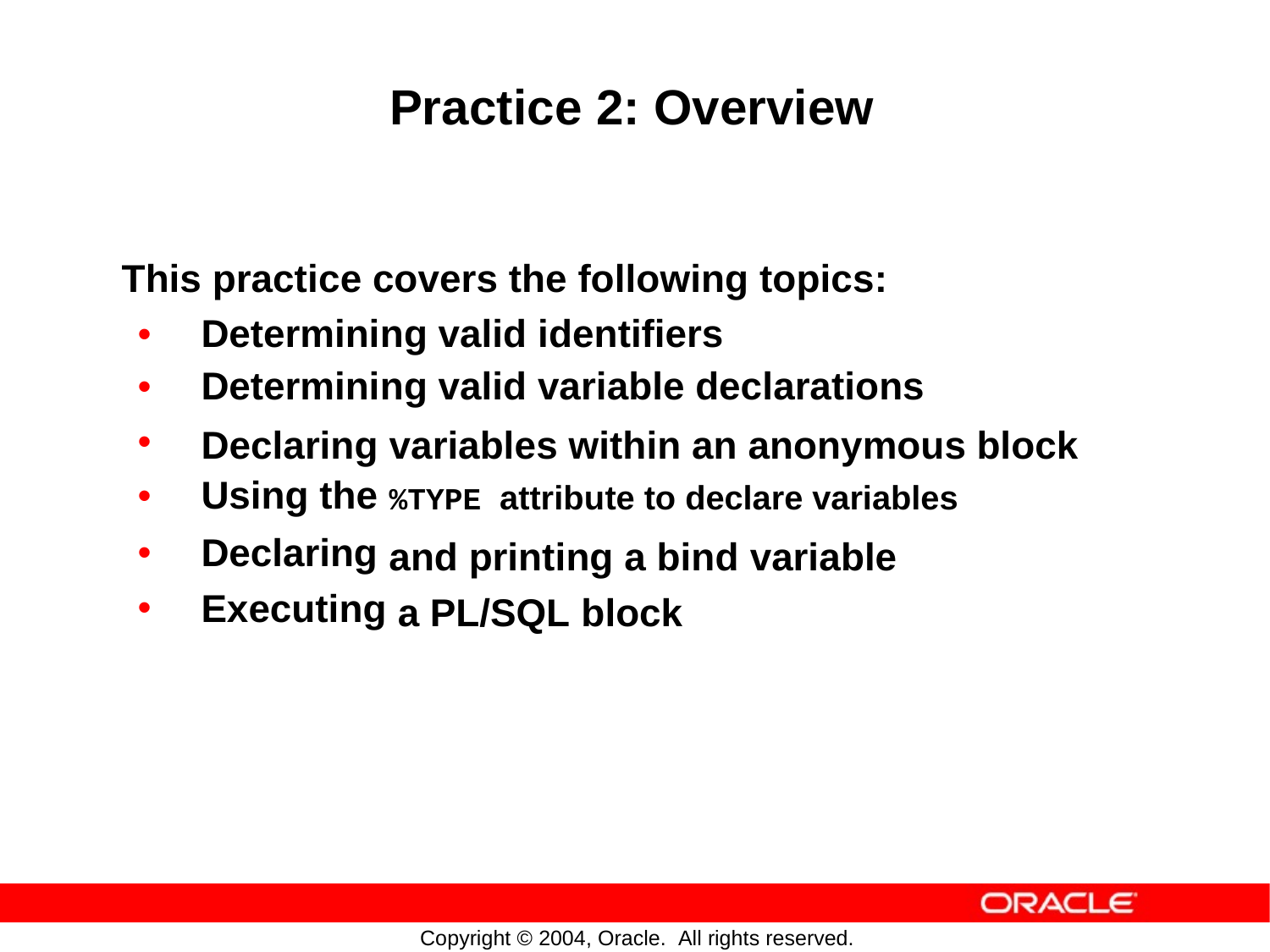

Practice 2: Overview
This practice covers the following topics:
•
•
•
•
•
•
Determining valid identifiers
Determining valid variable declarations
Declaring
Using the
Declaring
Executing
variables within an anonymous
block
%TYPE attribute to declare variables
and printing a bind
variable
a PL/SQL
block

Copyright © 2004, Oracle.  All rights reserved.